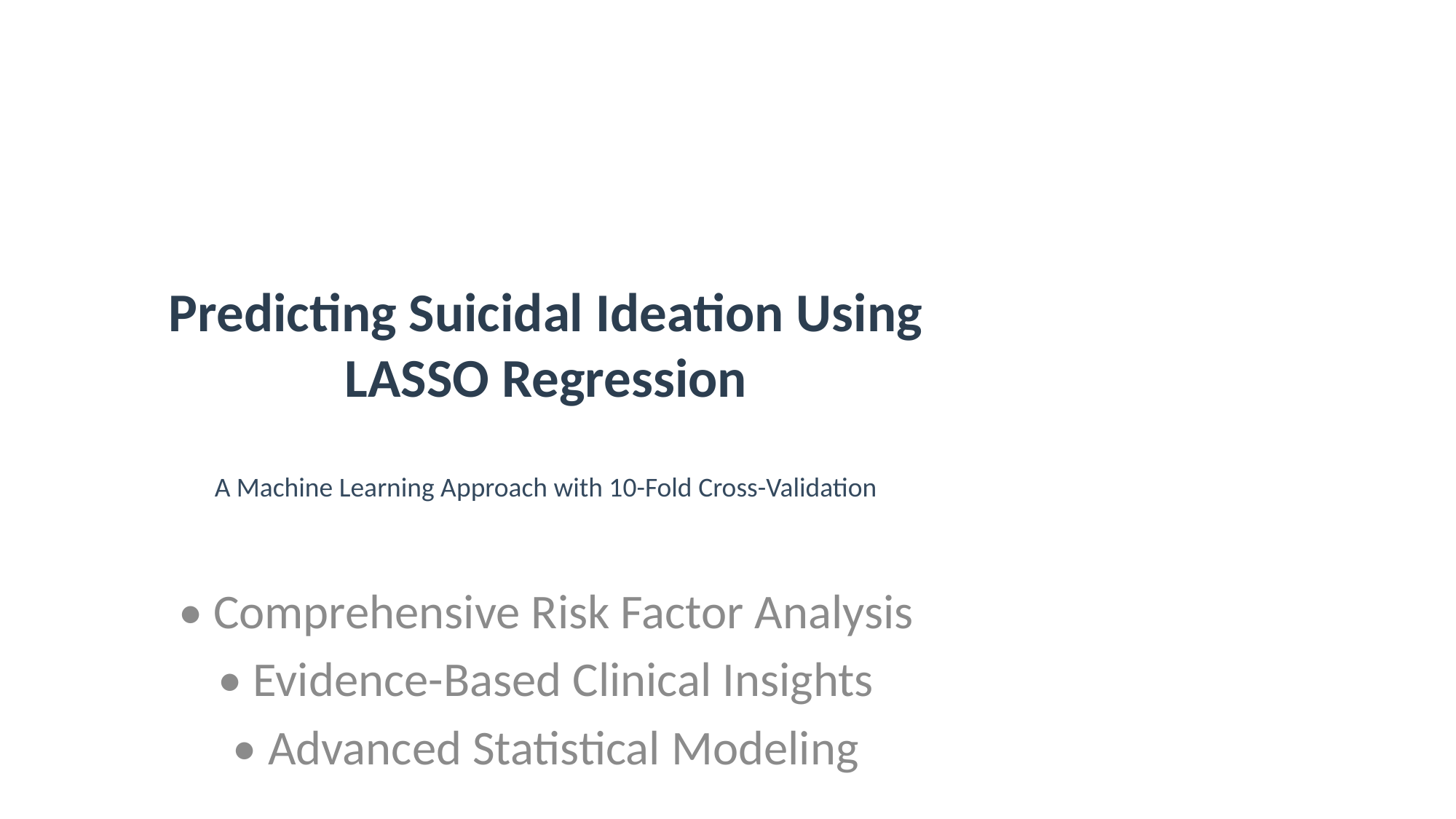

# Predicting Suicidal Ideation Using LASSO Regression
A Machine Learning Approach with 10-Fold Cross-Validation

• Comprehensive Risk Factor Analysis
• Evidence-Based Clinical Insights
• Advanced Statistical Modeling